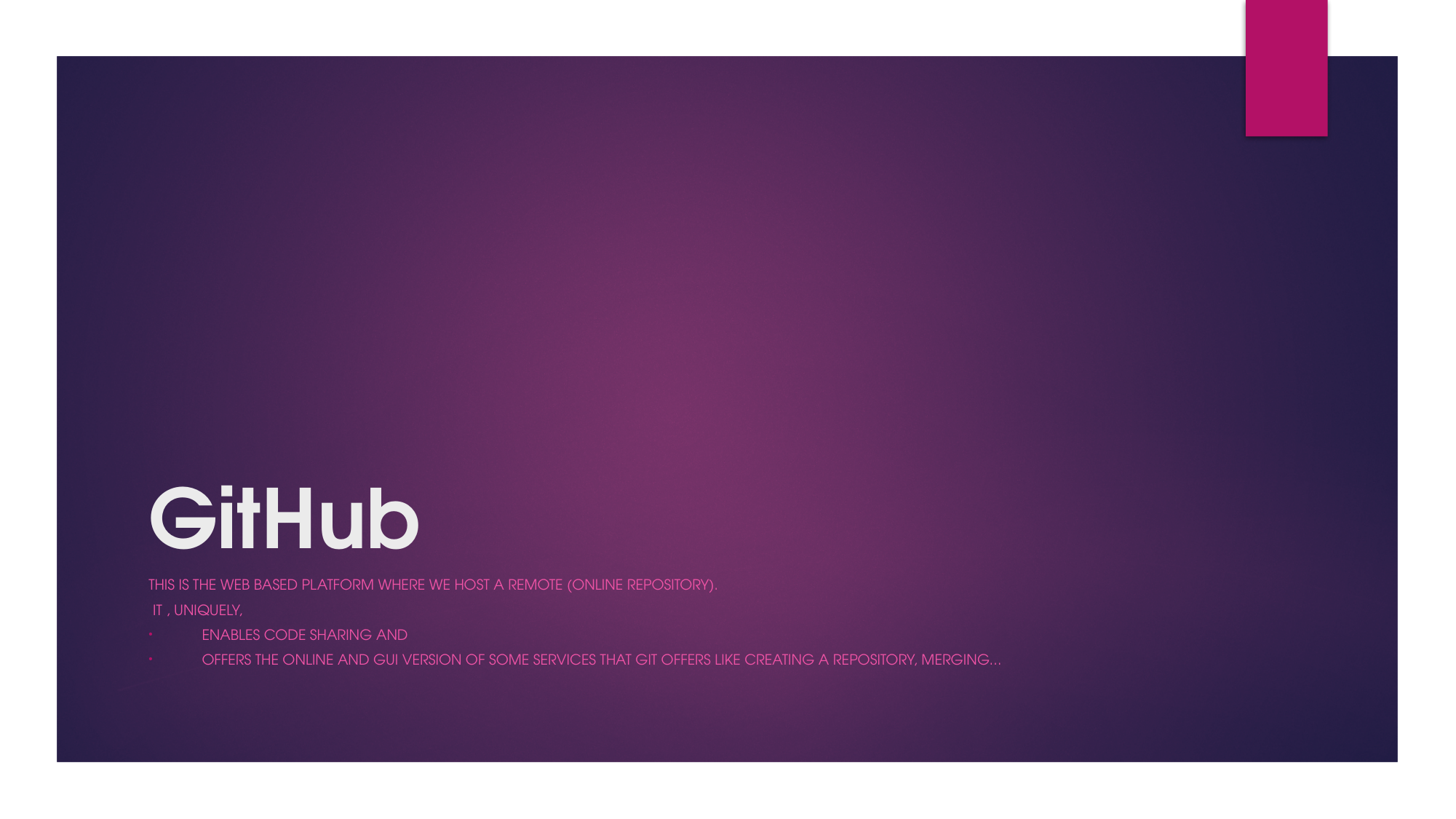

# GitHub
This is the web based platform where we host a remote (online repository).
 It , uniquely,
Enables code sharing and
Offers the online and GUI version of some services that Git offers like creating a repository, merging…